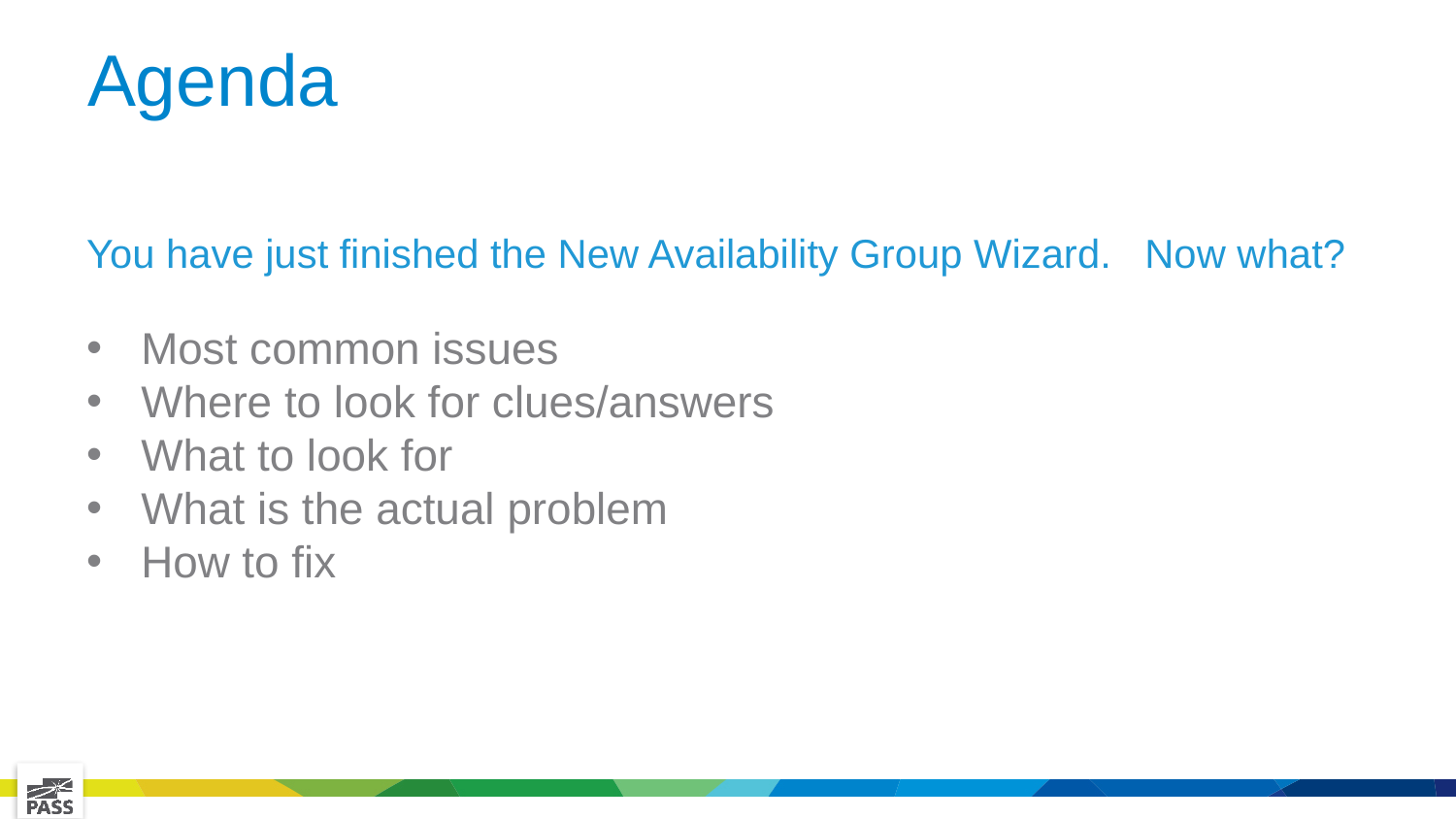

# Agenda
You have just finished the New Availability Group Wizard.   Now what?
Most common issues
Where to look for clues/answers
What to look for
What is the actual problem
How to fix